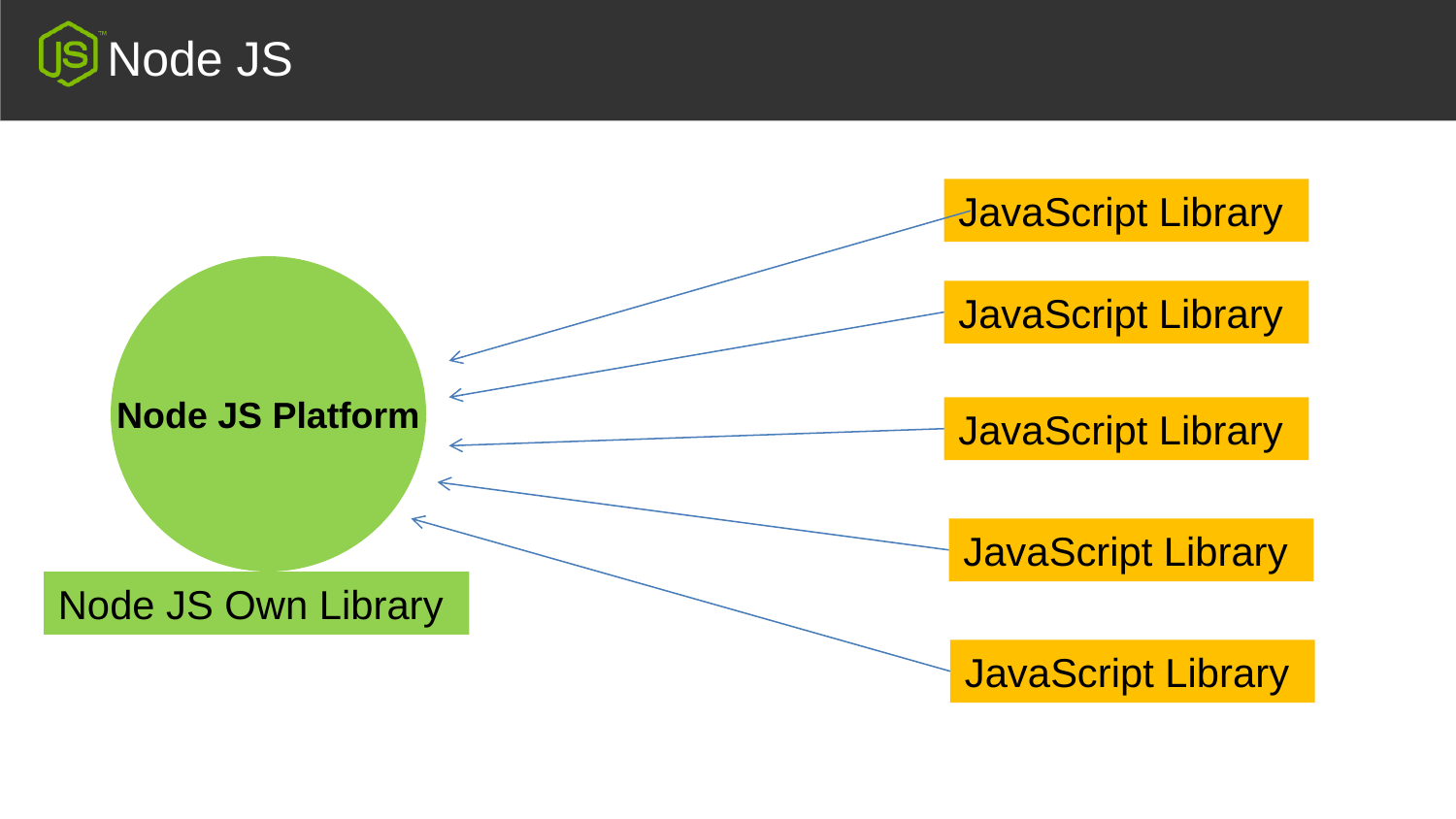

Node JS
JavaScript Library
JavaScript Library
JavaScript Library
JavaScript Library
JavaScript Library

Node JS Platform
Node JS Own Library